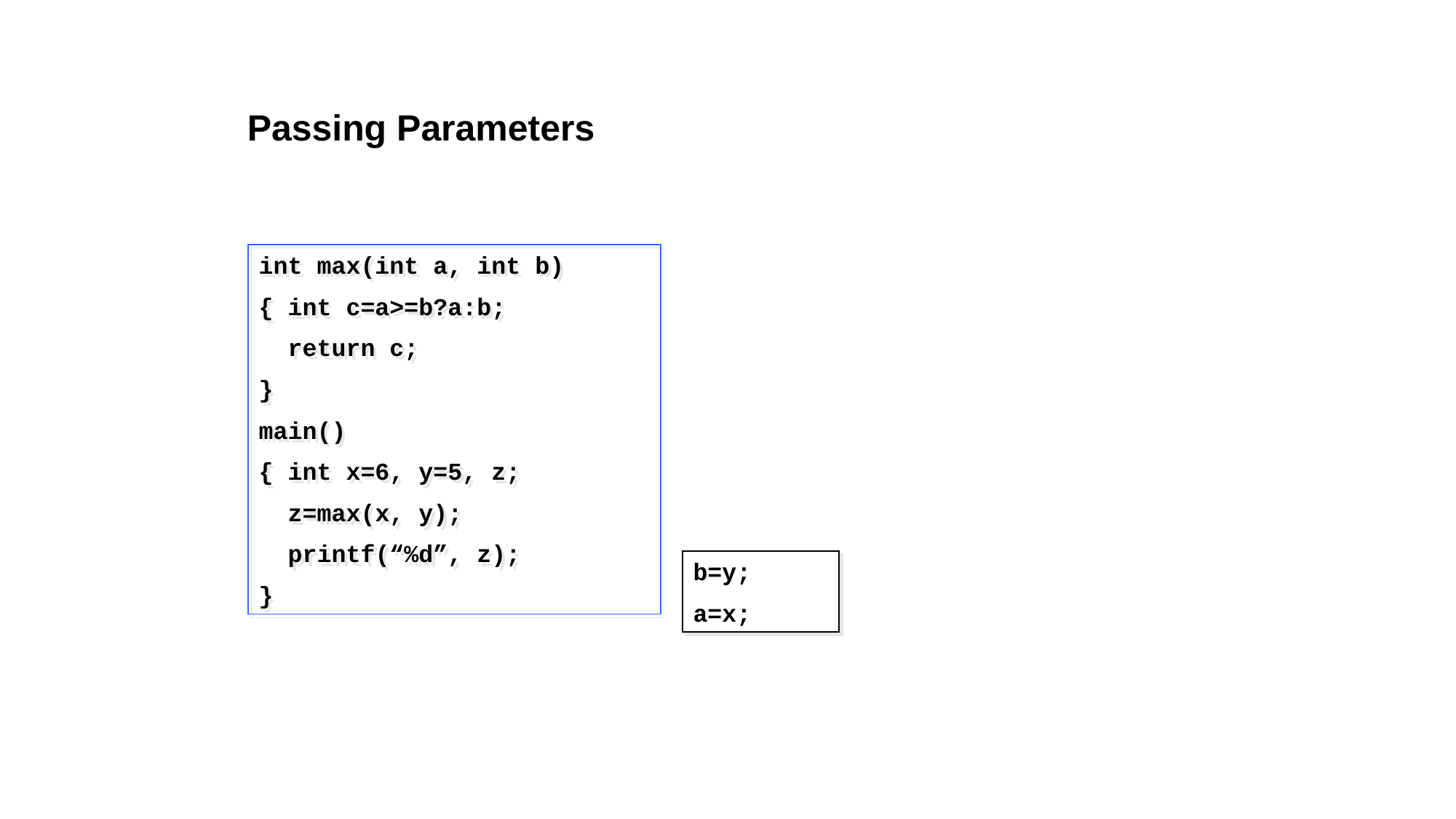

# Passing Parameters

int max(int a, int b)
{ int c=a>=b?a:b;
  return c;
}
main()
{ int x=6, y=5, z;
  z=max(x, y);
  printf(“%d”, z);
}
b=y;
a=x;